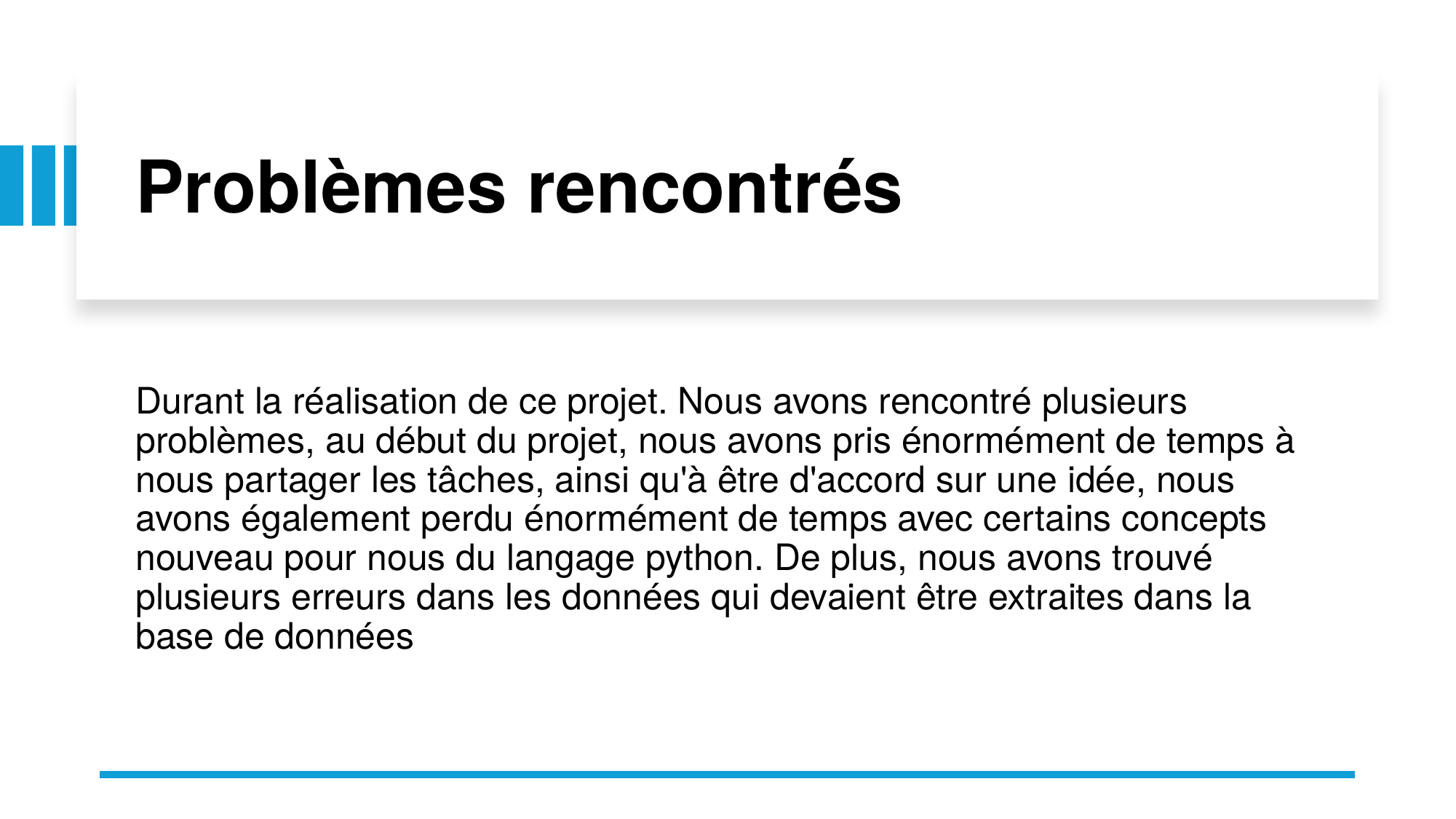

# Problèmes rencontrés

Durant la réalisation de ce projet. Nous avons rencontré plusieurs problèmes, au début du projet, nous avons pris énormément de temps à nous partager les tâches, ainsi qu'à être d'accord sur une idée, nous avons également perdu énormément de temps avec certains concepts nouveau pour nous du langage python. De plus, nous avons trouvé plusieurs erreurs dans les données qui devaient être extraites dans la base de données